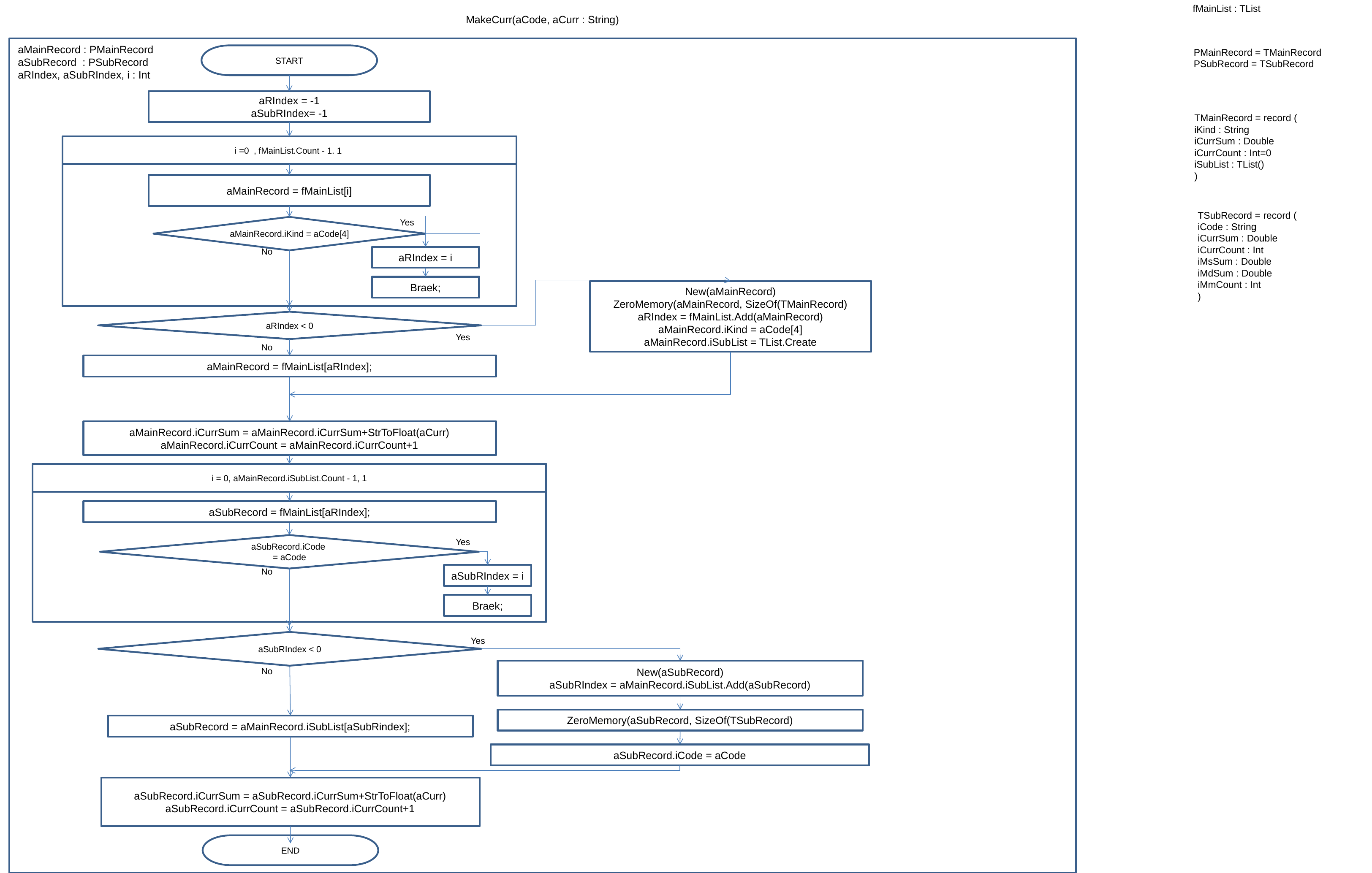

fMainList : TList
MakeCurr(aCode, aCurr : String)

aMainRecord : PMainRecord
aSubRecord  : PSubRecord
aRIndex, aSubRIndex, i : Int
PMainRecord = TMainRecord
PSubRecord = TSubRecord
START
aRIndex = -1
aSubRIndex= -1
TMainRecord = record (
iKind : String
iCurrSum : Double
iCurrCount : Int=0
iSubList : TList()
)
i =0  , fMainList.Count - 1. 1

aMainRecord = fMainList[i]
TSubRecord = record (
iCode : String
iCurrSum : Double
iCurrCount : Int
iMsSum : Double
iMdSum : Double
iMmCount : Int
)
aMainRecord.iKind = aCode[4]
Yes
No
aRIndex = i
Braek;
New(aMainRecord)
ZeroMemory(aMainRecord, SizeOf(TMainRecord)
aRIndex = fMainList.Add(aMainRecord)
aMainRecord.iKind = aCode[4]
aMainRecord.iSubList = TList.Create
aRIndex < 0
Yes
No
aMainRecord = fMainList[aRIndex];
aMainRecord.iCurrSum = aMainRecord.iCurrSum+StrToFloat(aCurr)
aMainRecord.iCurrCount = aMainRecord.iCurrCount+1
i = 0, aMainRecord.iSubList.Count - 1, 1

aSubRecord = fMainList[aRIndex];
aSubRecord.iCode
= aCode
Yes
aSubRIndex = i
No
Braek;
aSubRIndex < 0
Yes
New(aSubRecord)
aSubRIndex = aMainRecord.iSubList.Add(aSubRecord)
No
ZeroMemory(aSubRecord, SizeOf(TSubRecord)
aSubRecord = aMainRecord.iSubList[aSubRindex];
aSubRecord.iCode = aCode
aSubRecord.iCurrSum = aSubRecord.iCurrSum+StrToFloat(aCurr)
aSubRecord.iCurrCount = aSubRecord.iCurrCount+1
END